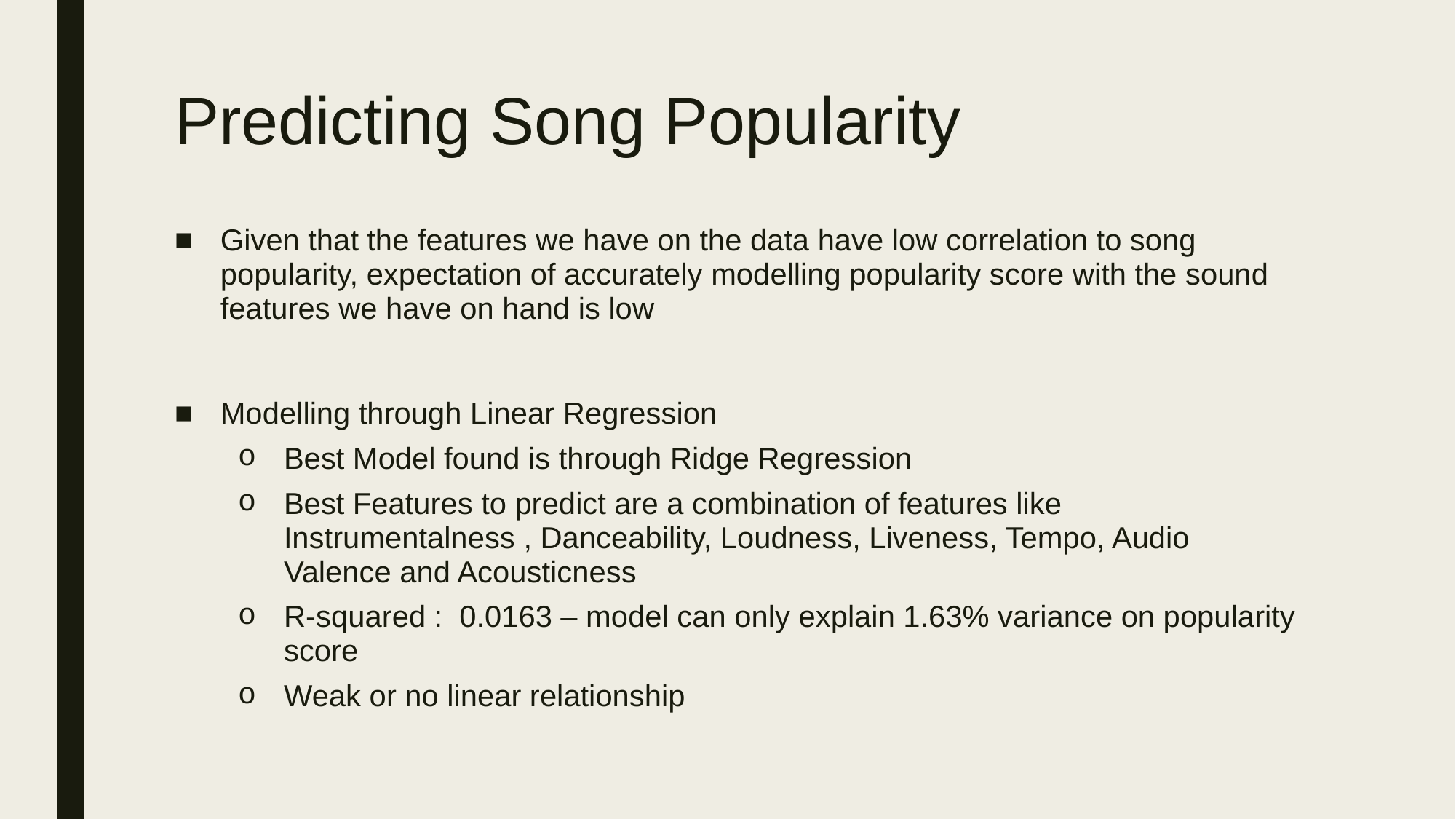

# Predicting Song Popularity
Given that the features we have on the data have low correlation to song popularity, expectation of accurately modelling popularity score with the sound features we have on hand is low

Modelling through Linear Regression
Best Model found is through Ridge Regression
Best Features to predict are a combination of features like Instrumentalness , Danceability, Loudness, Liveness, Tempo, Audio Valence and Acousticness
R-squared :  0.0163 – model can only explain 1.63% variance on popularity score
Weak or no linear relationship